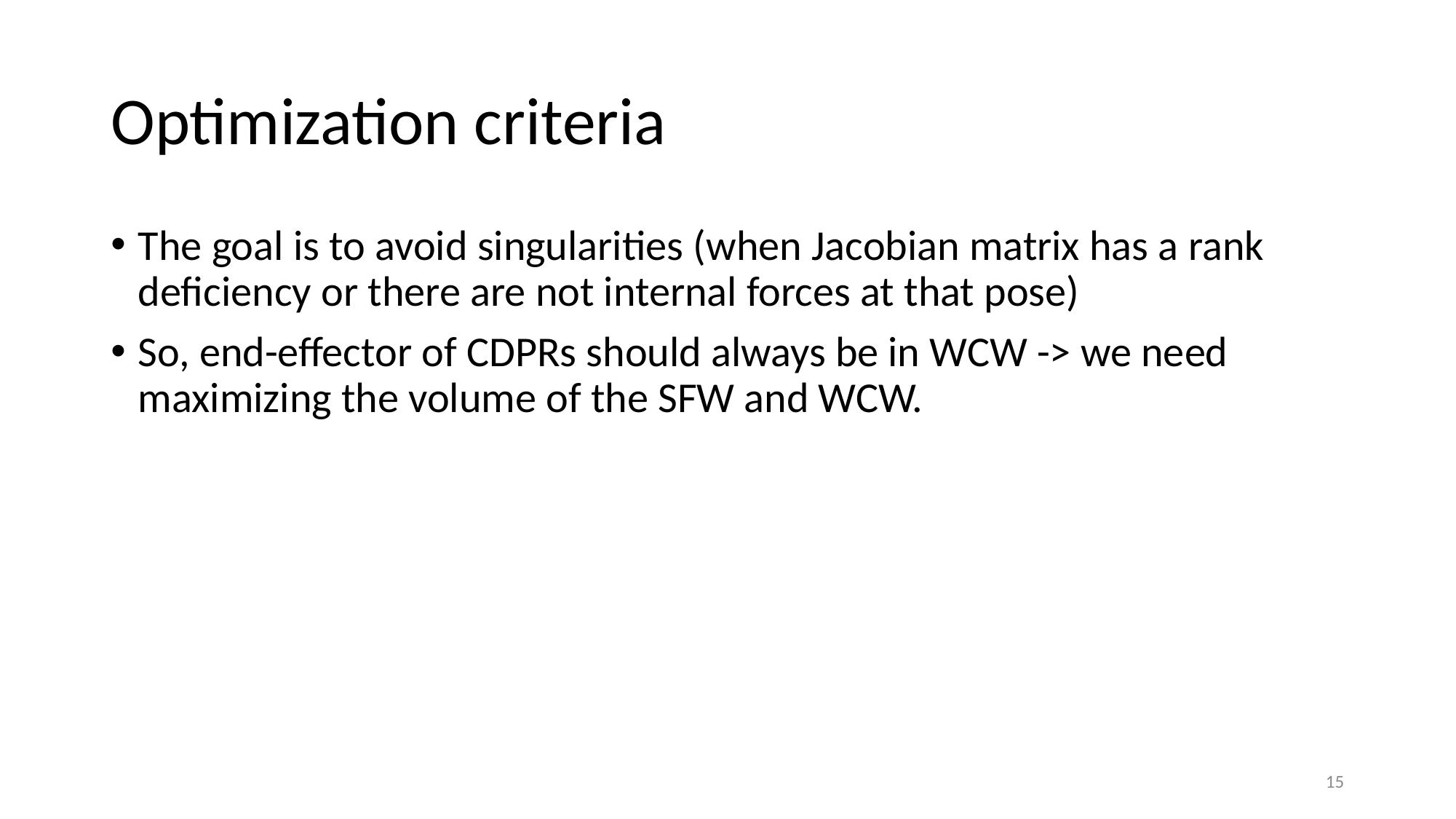

# Optimization criteria
The goal is to avoid singularities (when Jacobian matrix has a rank deficiency or there are not internal forces at that pose)
So, end-effector of CDPRs should always be in WCW -> we need maximizing the volume of the SFW and WCW.
15